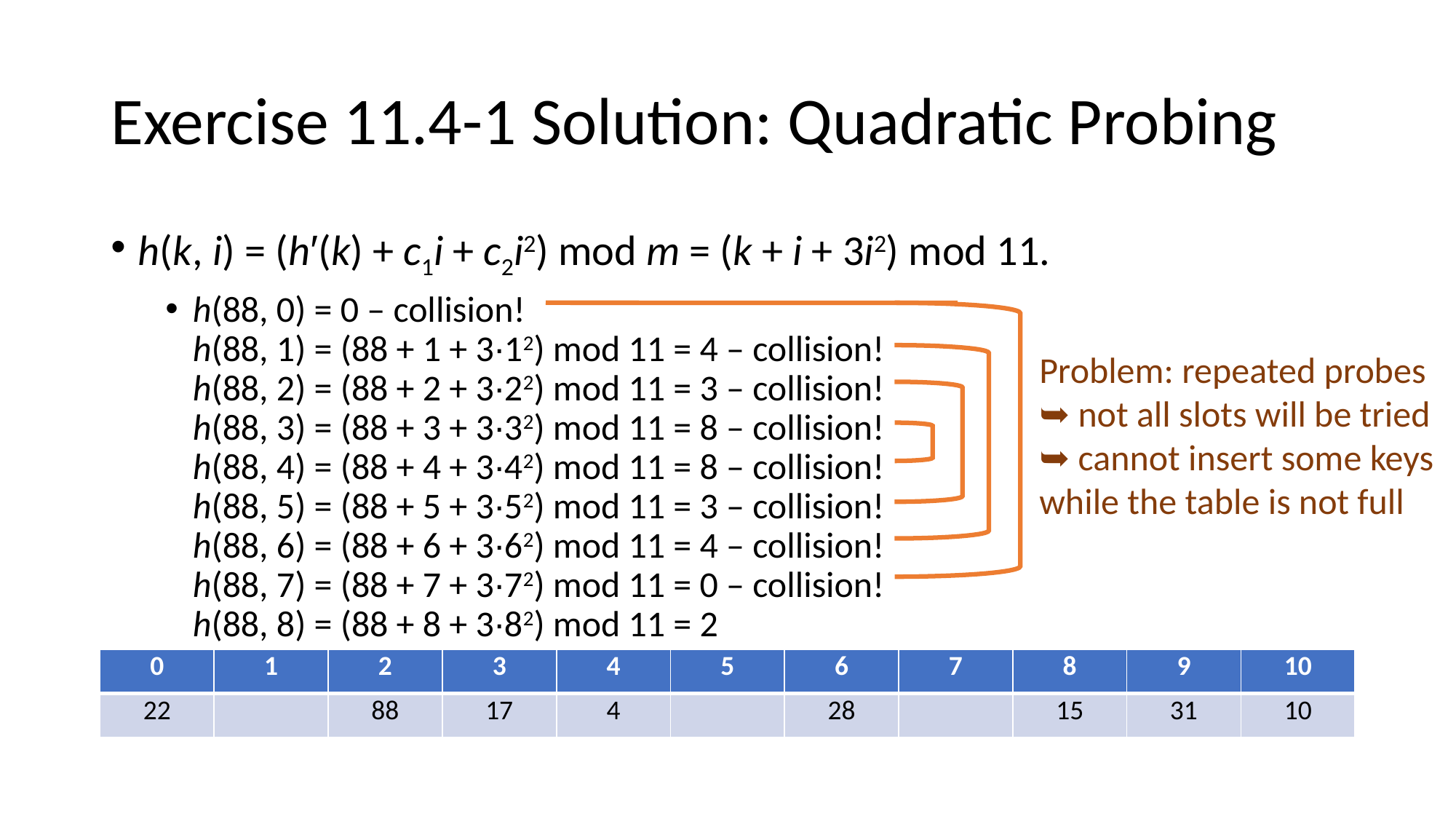

# Exercise 11.4-1 Solution: Quadratic Probing
h(k, i) = (h′(k) + c1i + c2i2) mod m = (k + i + 3i2) mod 11.
h(88, 0) = 0 – collision!
h(88, 1) = (88 + 1 + 3∙12) mod 11 = 4 – collision!
h(88, 2) = (88 + 2 + 3∙22) mod 11 = 3 – collision!
h(88, 3) = (88 + 3 + 3∙32) mod 11 = 8 – collision!
h(88, 4) = (88 + 4 + 3∙42) mod 11 = 8 – collision!
h(88, 5) = (88 + 5 + 3∙52) mod 11 = 3 – collision!
h(88, 6) = (88 + 6 + 3∙62) mod 11 = 4 – collision!
h(88, 7) = (88 + 7 + 3∙72) mod 11 = 0 – collision!
h(88, 8) = (88 + 8 + 3∙82) mod 11 = 2

Problem: repeated probes
➥ not all slots will be tried
➥ cannot insert some keys while the table is not full

| 0 | 1 | 2 | 3 | 4 | 5 | 6 | 7 | 8 | 9 | 10 |
| --- | --- | --- | --- | --- | --- | --- | --- | --- | --- | --- |
| 22 |  | 88 | 17 | 4 |  | 28 |  | 15 | 31 | 10 |